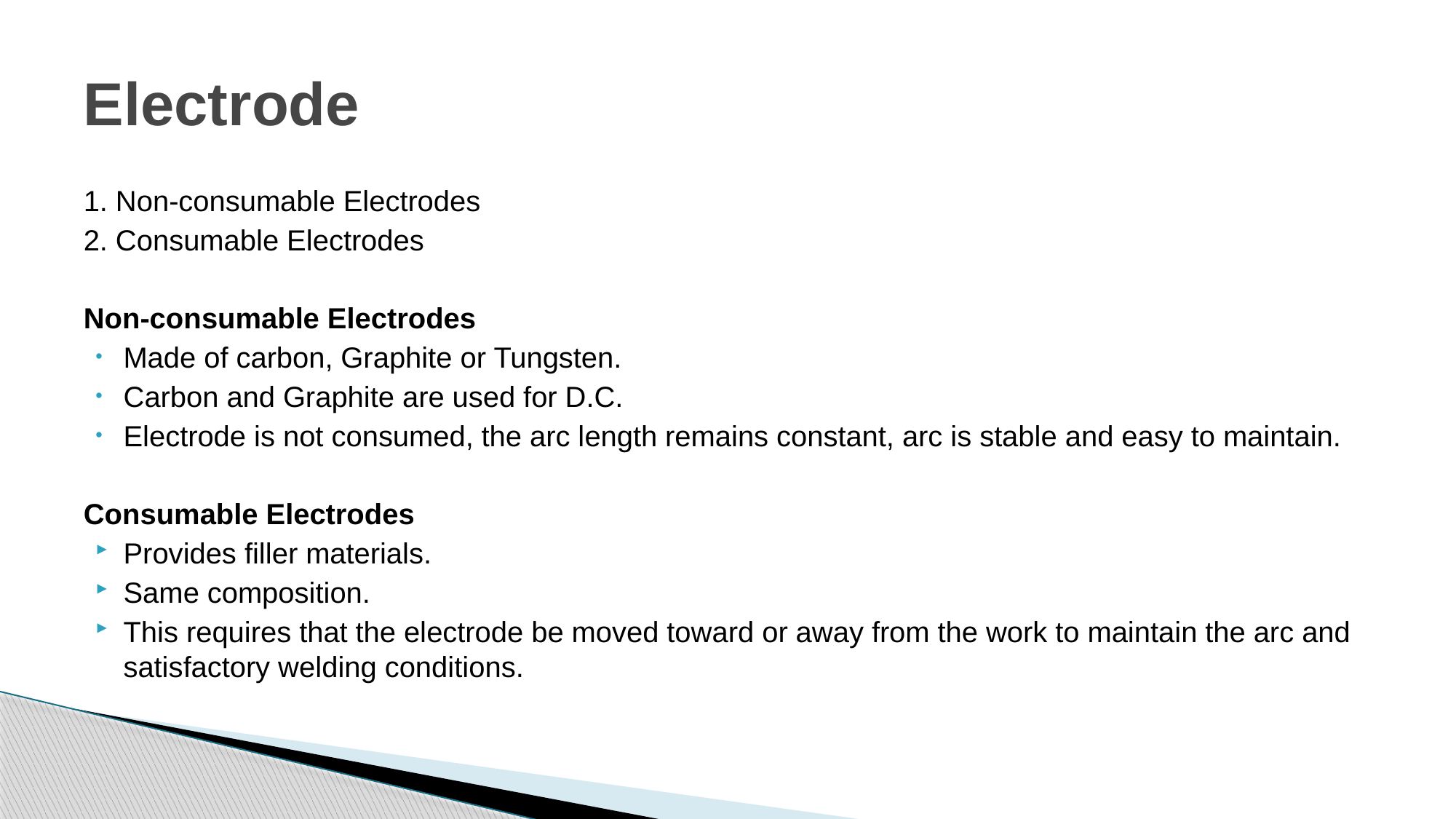

# Electrode
1. Non‐consumable Electrodes
2. Consumable Electrodes

Non‐consumable Electrodes
Made of carbon, Graphite or Tungsten.
Carbon and Graphite are used for D.C.
Electrode is not consumed, the arc length remains constant, arc is stable and easy to maintain.

Consumable Electrodes
Provides filler materials.
Same composition.
This requires that the electrode be moved toward or away from the work to maintain the arc and satisfactory welding conditions.